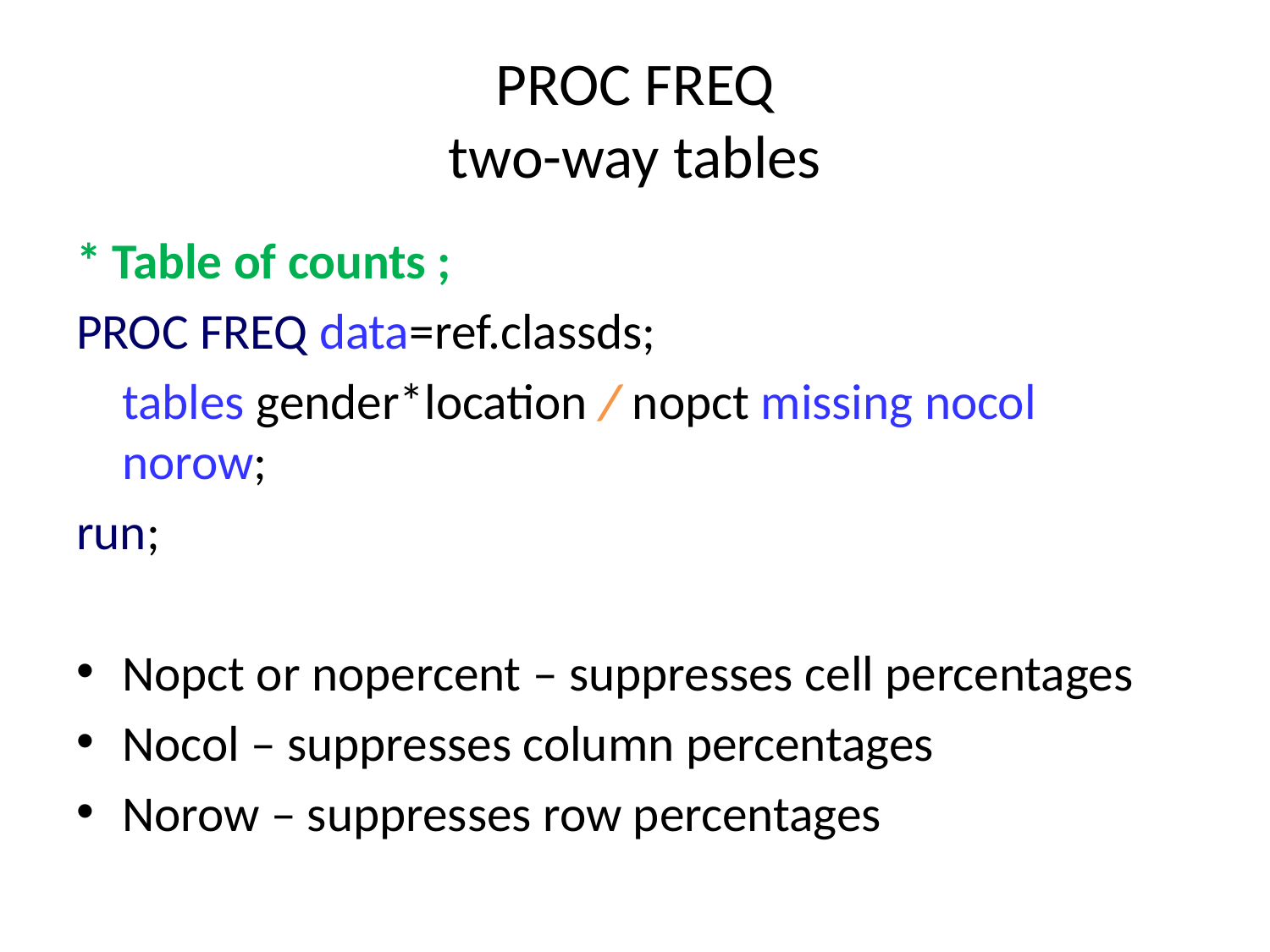

# PROC FREQ two-way tables
* Table of counts ;
PROC FREQ data=ref.classds;
	tables gender*location / nopct missing nocol 	norow;
run;

Nopct or nopercent – suppresses cell percentages
Nocol – suppresses column percentages
Norow – suppresses row percentages